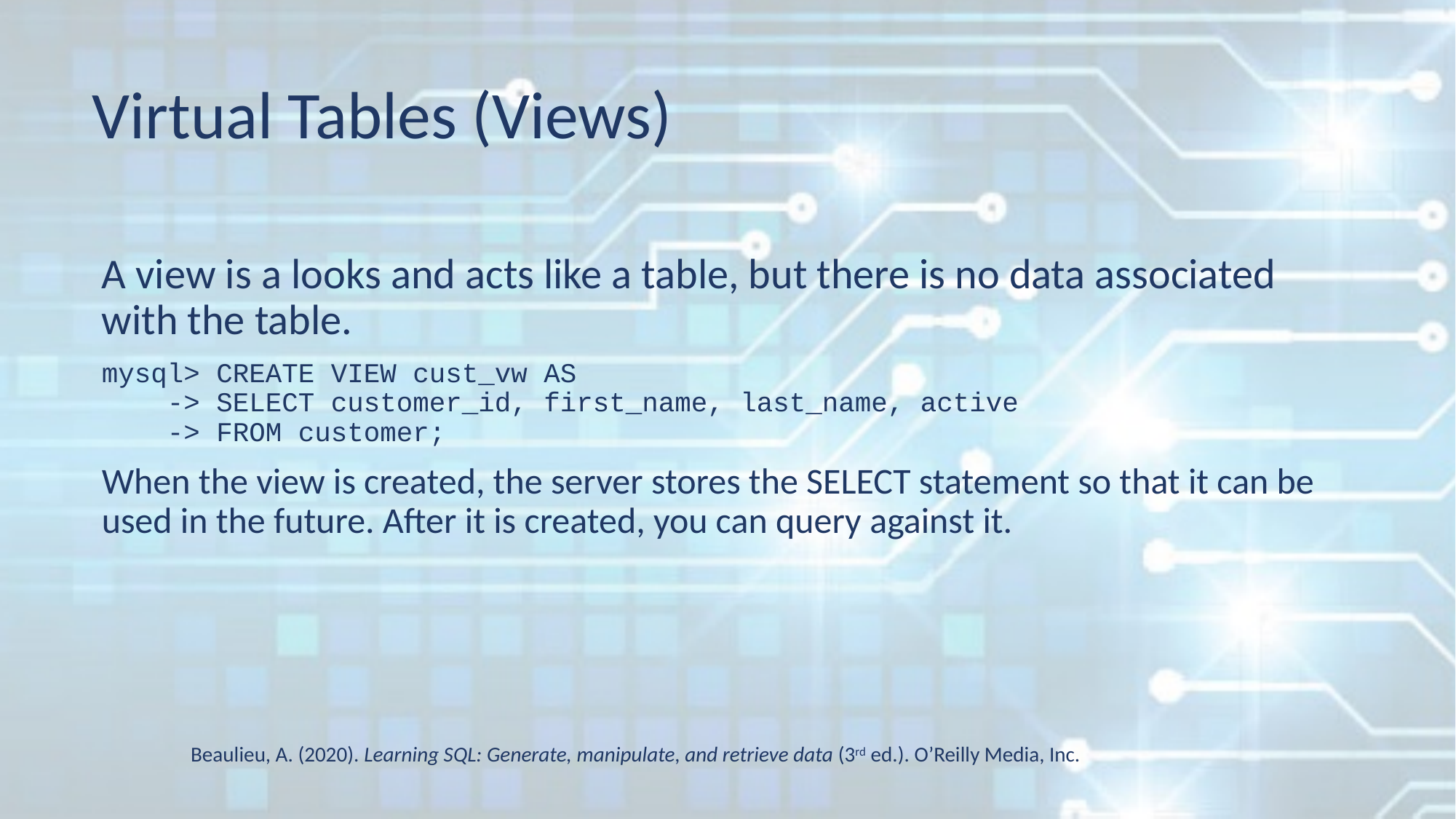

Virtual Tables (Views)
A view is a looks and acts like a table, but there is no data associated with the table.
mysql> CREATE VIEW cust_vw AS
    -> SELECT customer_id, first_name, last_name, active
    -> FROM customer;
When the view is created, the server stores the SELECT statement so that it can be used in the future. After it is created, you can query against it.
Beaulieu, A. (2020). Learning SQL: Generate, manipulate, and retrieve data (3rd ed.). O’Reilly Media, Inc.